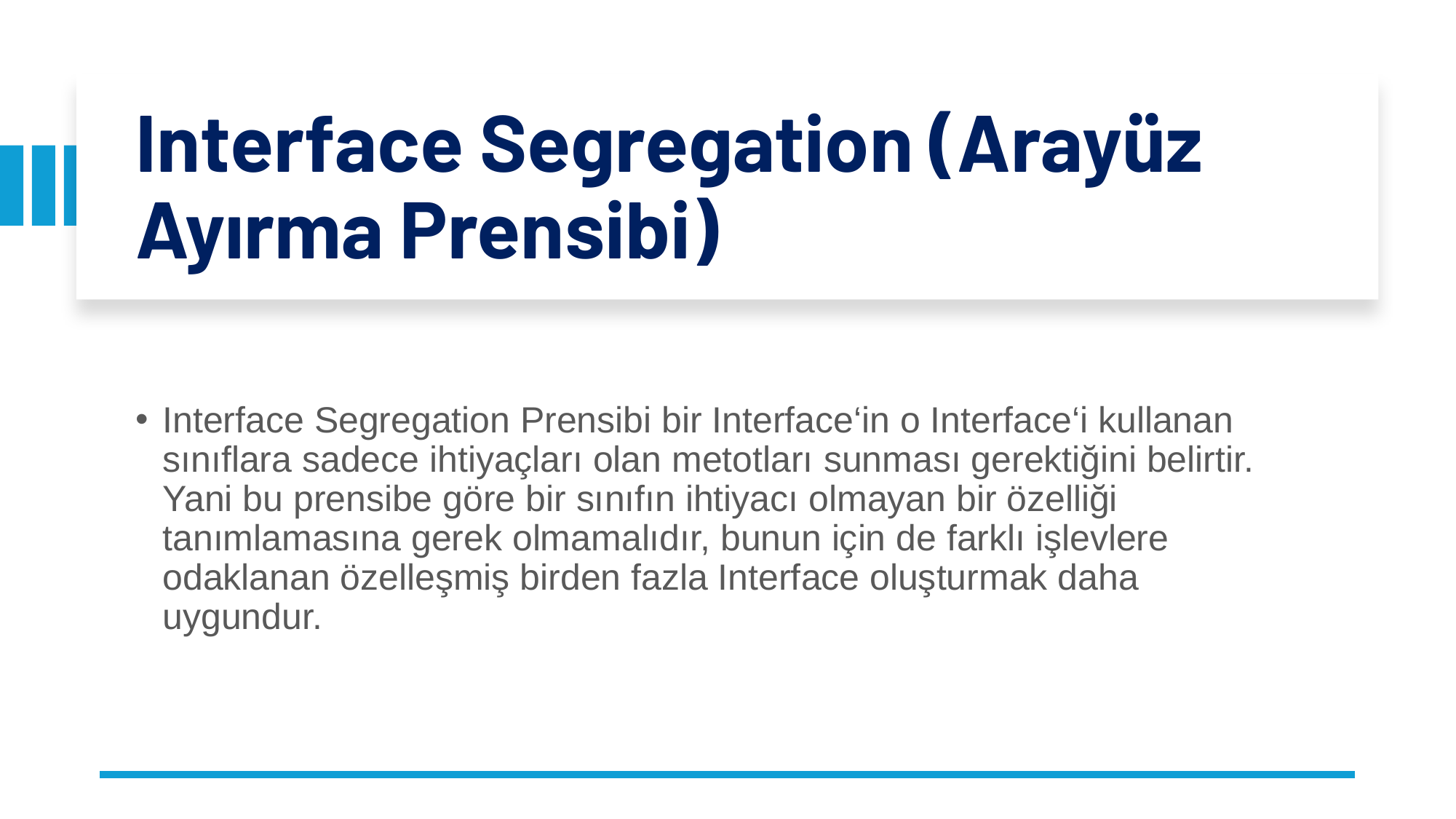

# Interface Segregation (Arayüz Ayırma Prensibi)

Interface Segregation Prensibi bir Interface‘in o Interface‘i kullanan sınıflara sadece ihtiyaçları olan metotları sunması gerektiğini belirtir. Yani bu prensibe göre bir sınıfın ihtiyacı olmayan bir özelliği tanımlamasına gerek olmamalıdır, bunun için de farklı işlevlere odaklanan özelleşmiş birden fazla Interface oluşturmak daha uygundur.